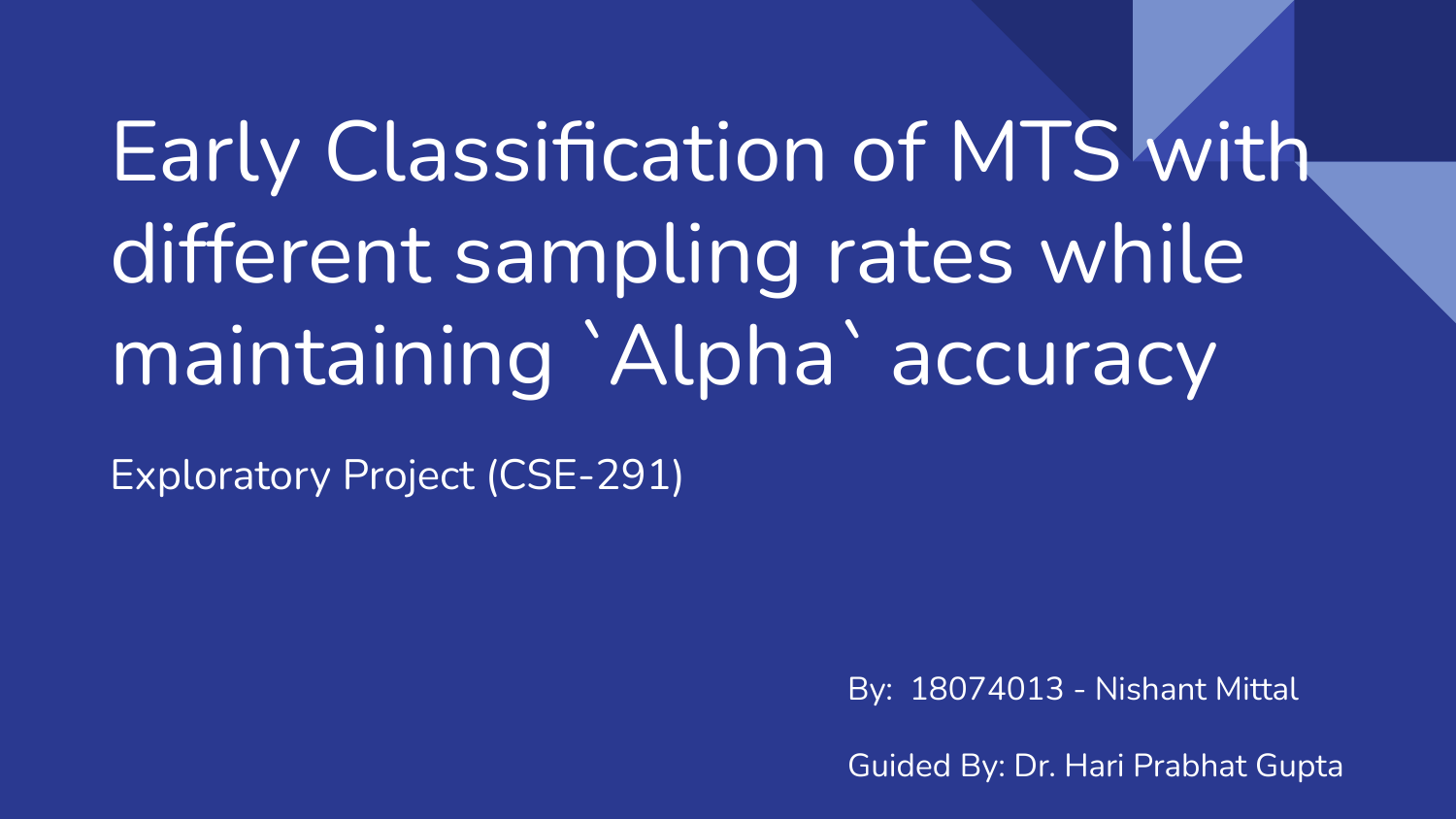

# Early Classification of MTS with different sampling rates while maintaining `Alpha` accuracy
Exploratory Project (CSE-291)
By:  18074013 - Nishant Mittal

Guided By: Dr. Hari Prabhat Gupta